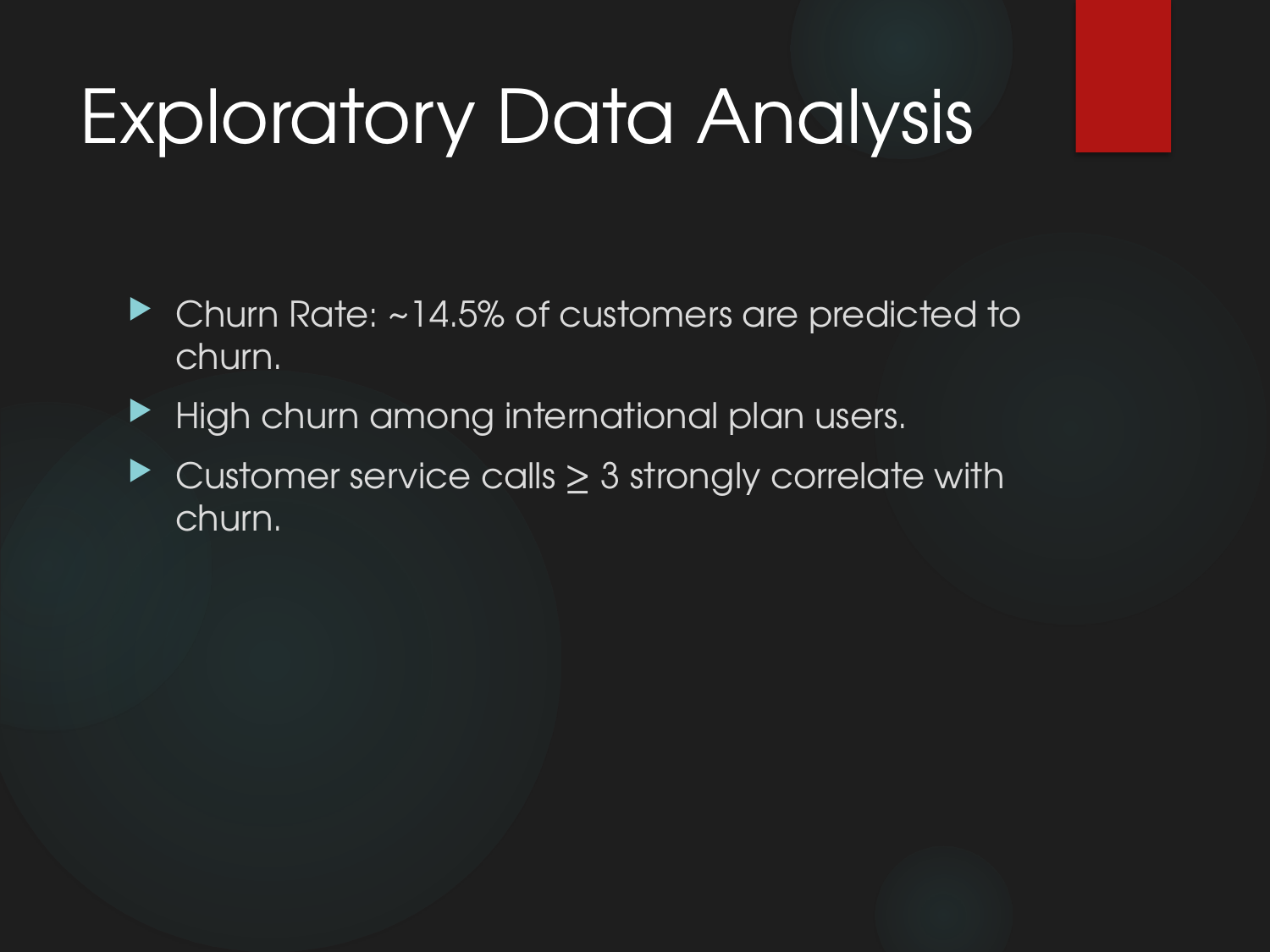

# Exploratory Data Analysis
Churn Rate: ~14.5% of customers are predicted to churn.
High churn among international plan users.
Customer service calls ≥ 3 strongly correlate with churn.